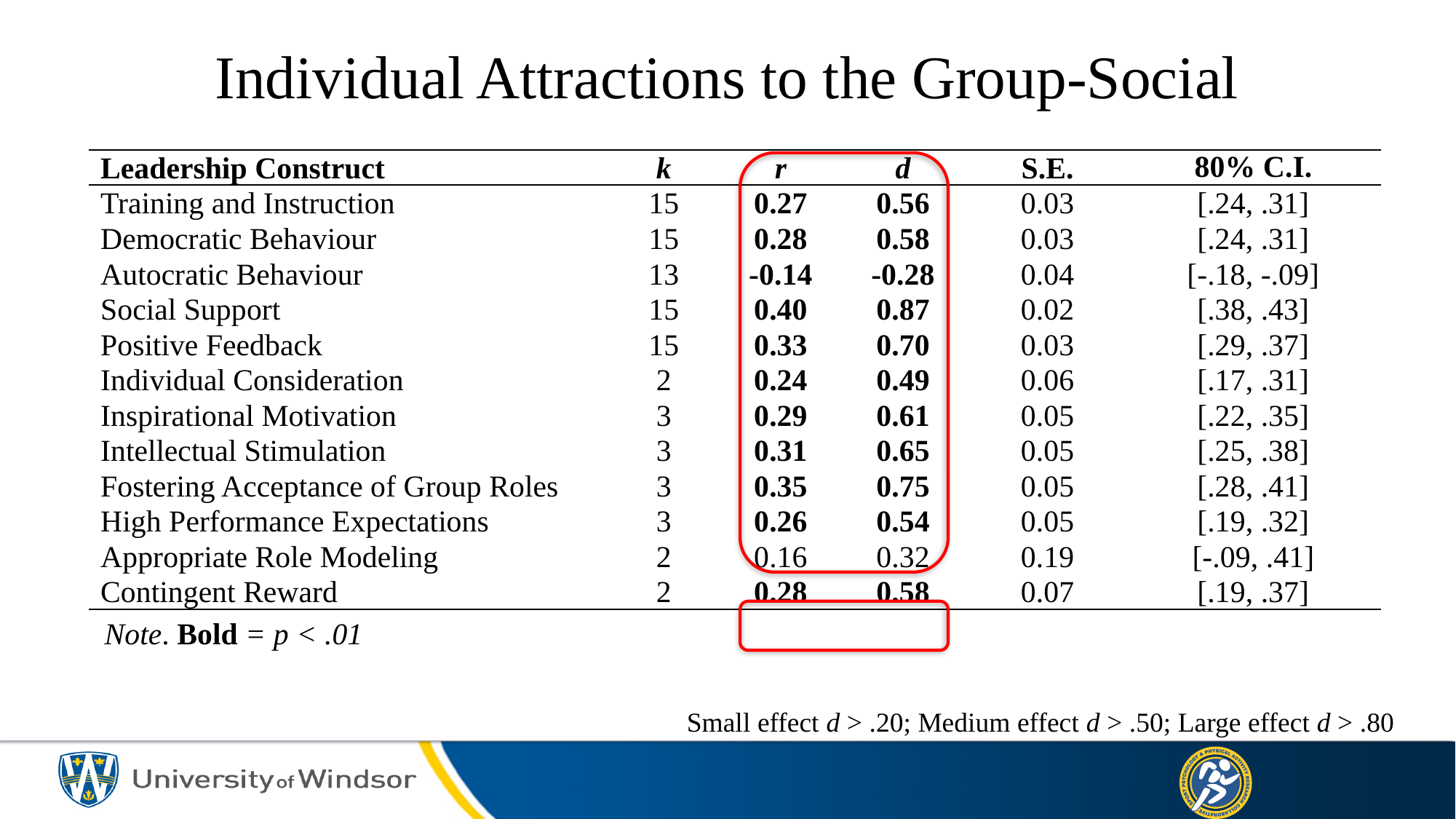

# Individual Attractions to the Group-Social
| Leadership Construct | k | r | d | S.E. | 80% C.I. |
| --- | --- | --- | --- | --- | --- |
| Training and Instruction | 15 | 0.27 | 0.56 | 0.03 | [.24, .31] |
| Democratic Behaviour | 15 | 0.28 | 0.58 | 0.03 | [.24, .31] |
| Autocratic Behaviour | 13 | -0.14 | -0.28 | 0.04 | [-.18, -.09] |
| Social Support | 15 | 0.40 | 0.87 | 0.02 | [.38, .43] |
| Positive Feedback | 15 | 0.33 | 0.70 | 0.03 | [.29, .37] |
| Individual Consideration | 2 | 0.24 | 0.49 | 0.06 | [.17, .31] |
| Inspirational Motivation | 3 | 0.29 | 0.61 | 0.05 | [.22, .35] |
| Intellectual Stimulation | 3 | 0.31 | 0.65 | 0.05 | [.25, .38] |
| Fostering Acceptance of Group Roles | 3 | 0.35 | 0.75 | 0.05 | [.28, .41] |
| High Performance Expectations | 3 | 0.26 | 0.54 | 0.05 | [.19, .32] |
| Appropriate Role Modeling | 2 | 0.16 | 0.32 | 0.19 | [-.09, .41] |
| Contingent Reward | 2 | 0.28 | 0.58 | 0.07 | [.19, .37] |
| Note. Bold = p < .01 |  |  |  |  |  |

Small effect d > .20; Medium effect d > .50; Large effect d > .80